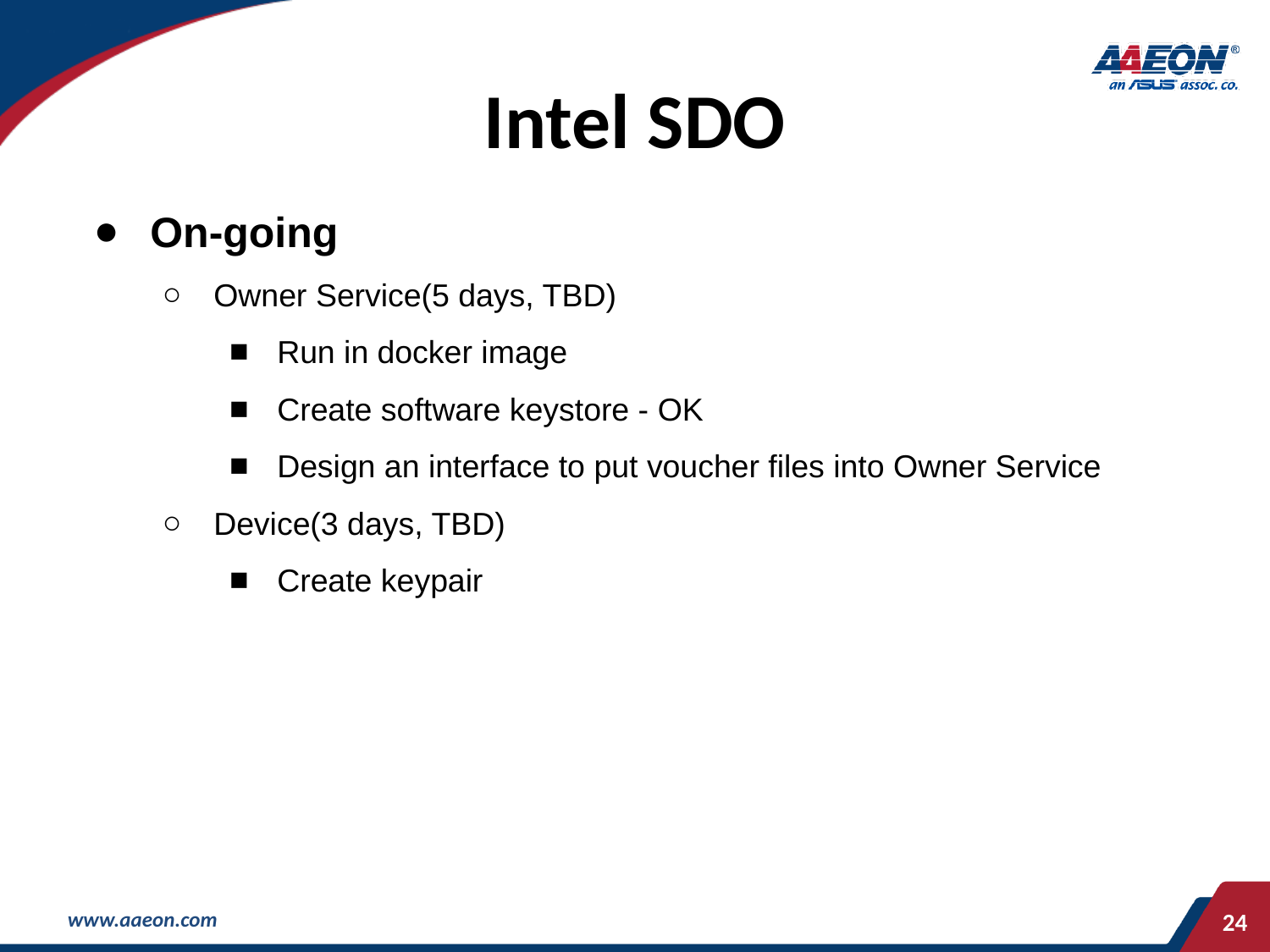

# Intel SDO
On-going
Owner Service(5 days, TBD)
Run in docker image
Create software keystore - OK
Design an interface to put voucher files into Owner Service
Device(3 days, TBD)
Create keypair

24